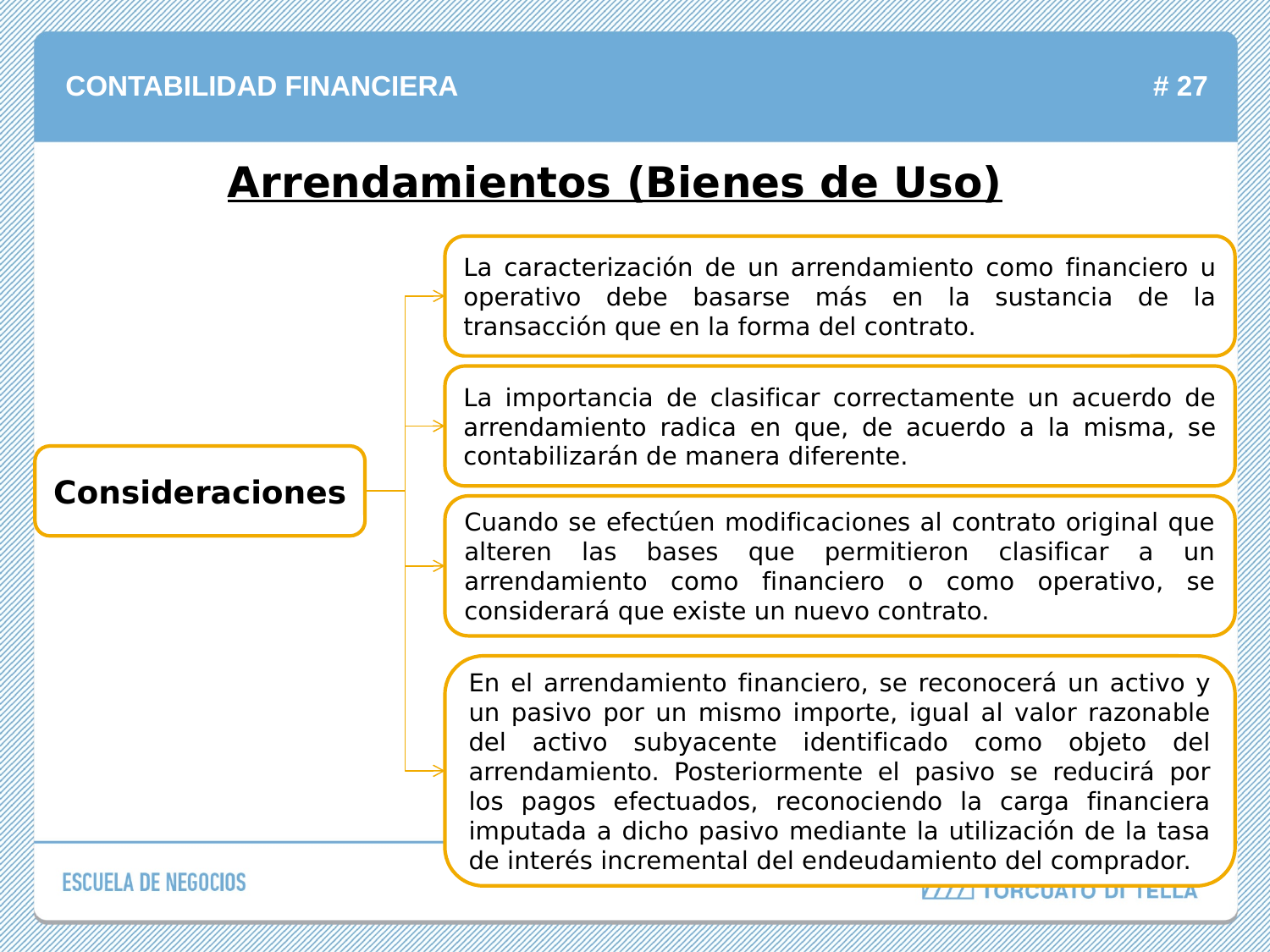

Arrendamientos (Bienes de Uso)
La caracterización de un arrendamiento como financiero u operativo debe basarse más en la sustancia de la transacción que en la forma del contrato.
La importancia de clasificar correctamente un acuerdo de arrendamiento radica en que, de acuerdo a la misma, se contabilizarán de manera diferente.
Consideraciones
Cuando se efectúen modificaciones al contrato original que alteren las bases que permitieron clasificar a un arrendamiento como financiero o como operativo, se considerará que existe un nuevo contrato.
En el arrendamiento financiero, se reconocerá un activo y un pasivo por un mismo importe, igual al valor razonable del activo subyacente identificado como objeto del arrendamiento. Posteriormente el pasivo se reducirá por los pagos efectuados, reconociendo la carga financiera imputada a dicho pasivo mediante la utilización de la tasa de interés incremental del endeudamiento del comprador.